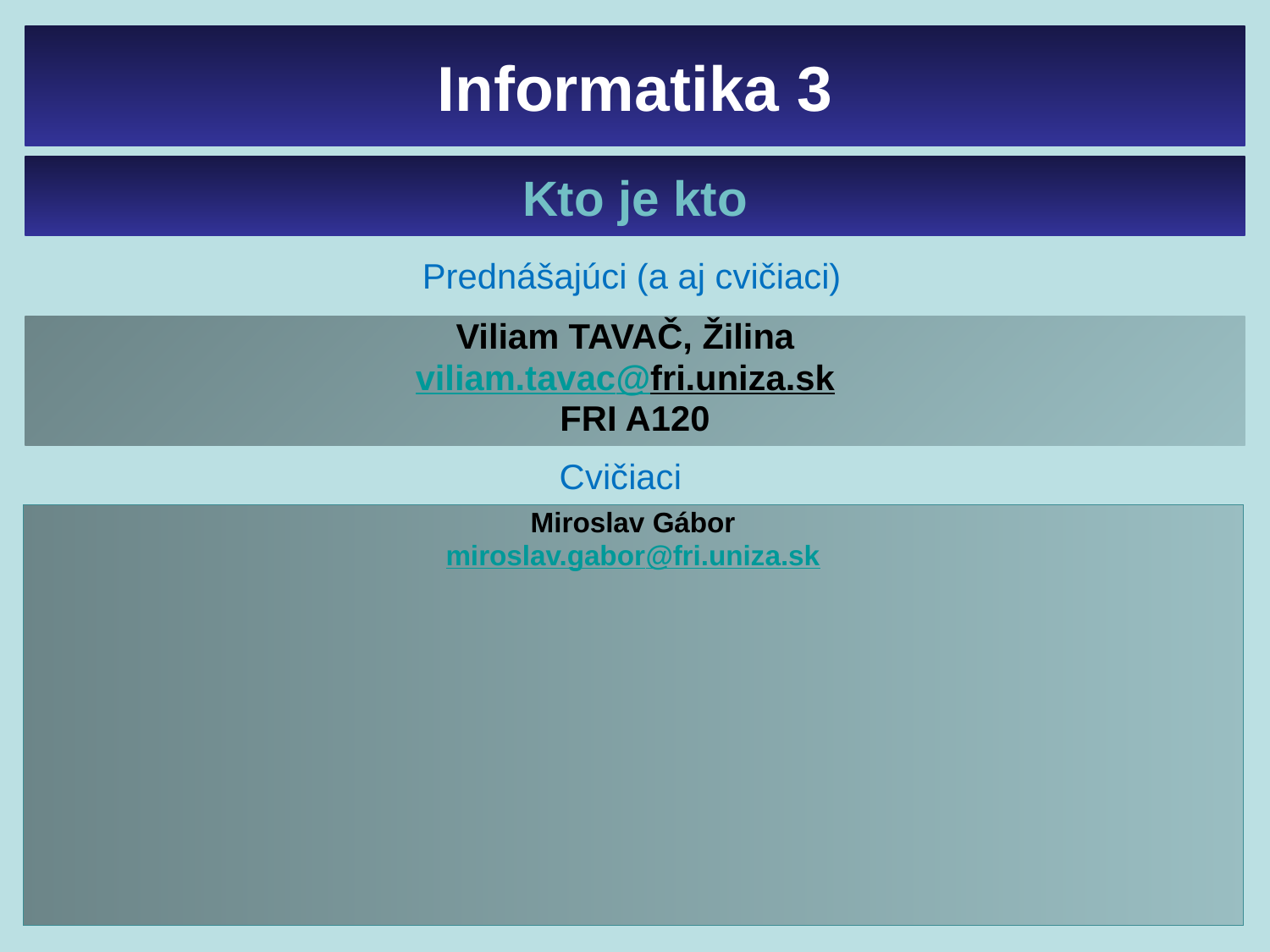

# Informatika 3
Kto je kto
Prednášajúci (a aj cvičiaci)
Viliam TAVAČ, Žilina
viliam.tavac@fri.uniza.sk
FRI A120

Cvičiaci
Miroslav Gábor
miroslav.gabor@fri.uniza.sk